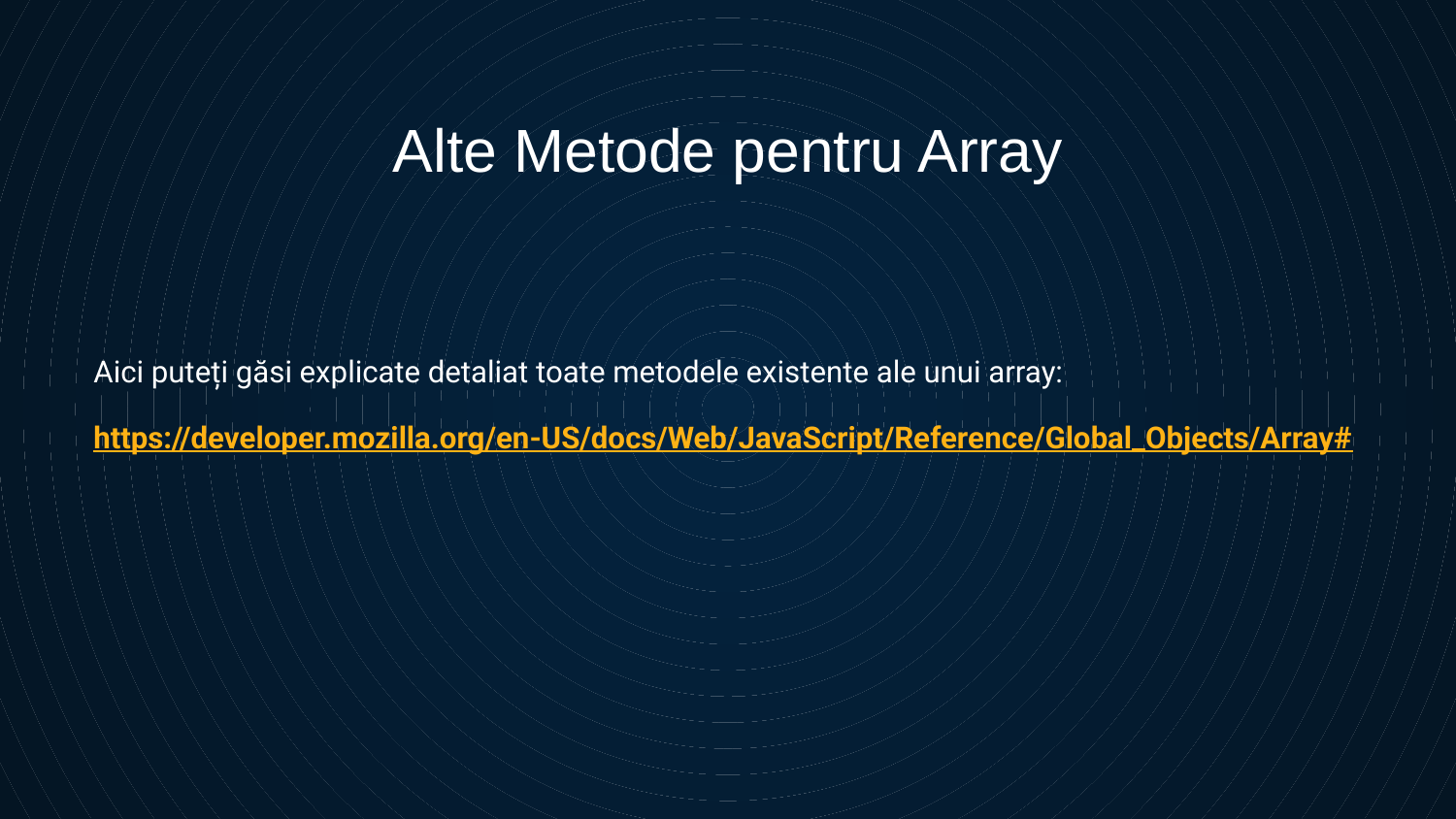

# Alte Metode pentru Array
Aici puteți găsi explicate detaliat toate metodele existente ale unui array:
https://developer.mozilla.org/en-US/docs/Web/JavaScript/Reference/Global_Objects/Array#